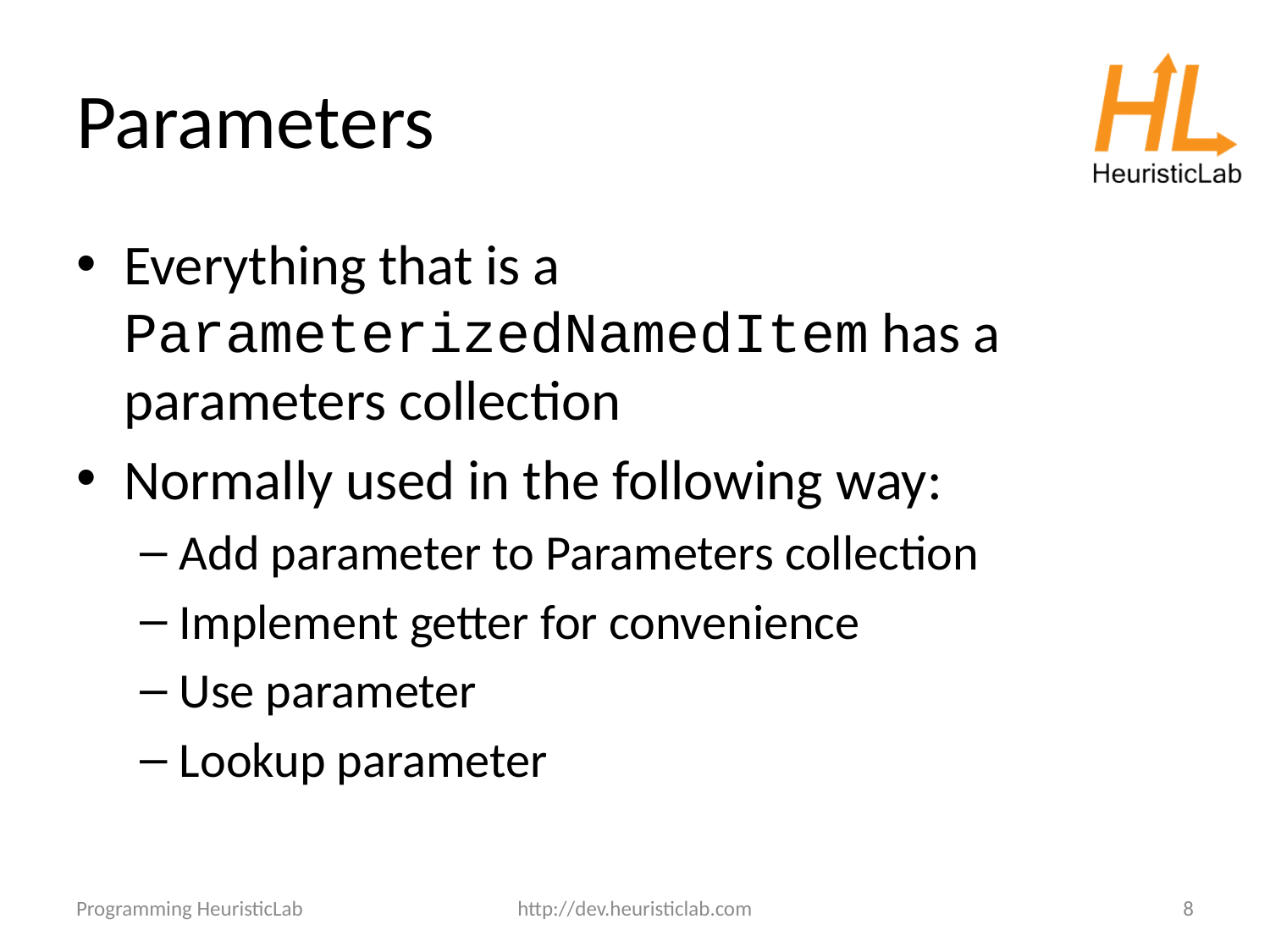

# Parameters
Everything that is a ParameterizedNamedItem has a parameters collection
Normally used in the following way:
Add parameter to Parameters collection
Implement getter for convenience
Use parameter
Lookup parameter

Programming HeuristicLab
http://dev.heuristiclab.com
8